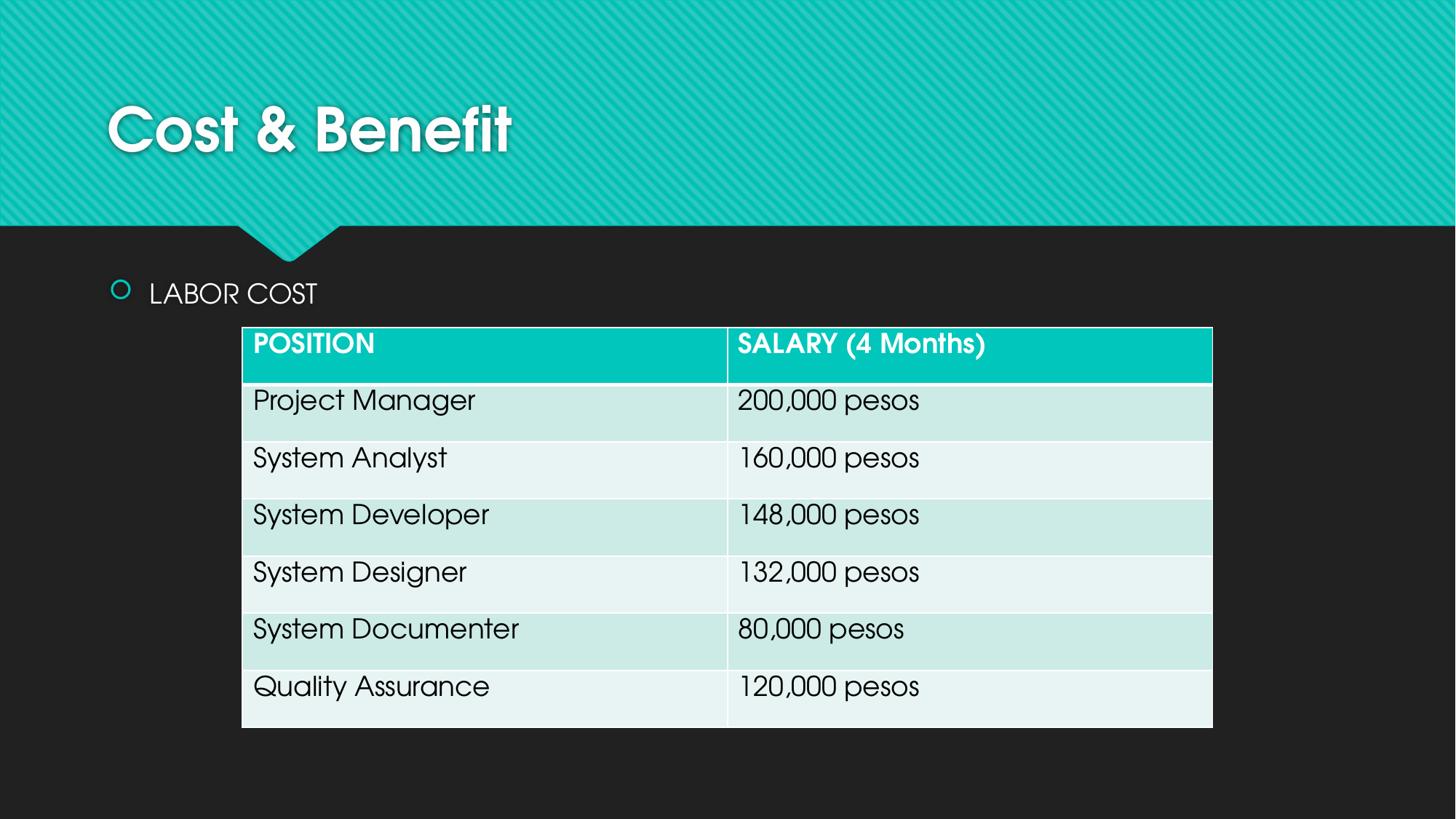

# Cost & Benefit
LABOR COST

| POSITION | SALARY (4 Months) |
| --- | --- |
| Project Manager | 200,000 pesos |
| System Analyst | 160,000 pesos |
| System Developer | 148,000 pesos |
| System Designer | 132,000 pesos |
| System Documenter | 80,000 pesos |
| Quality Assurance | 120,000 pesos |